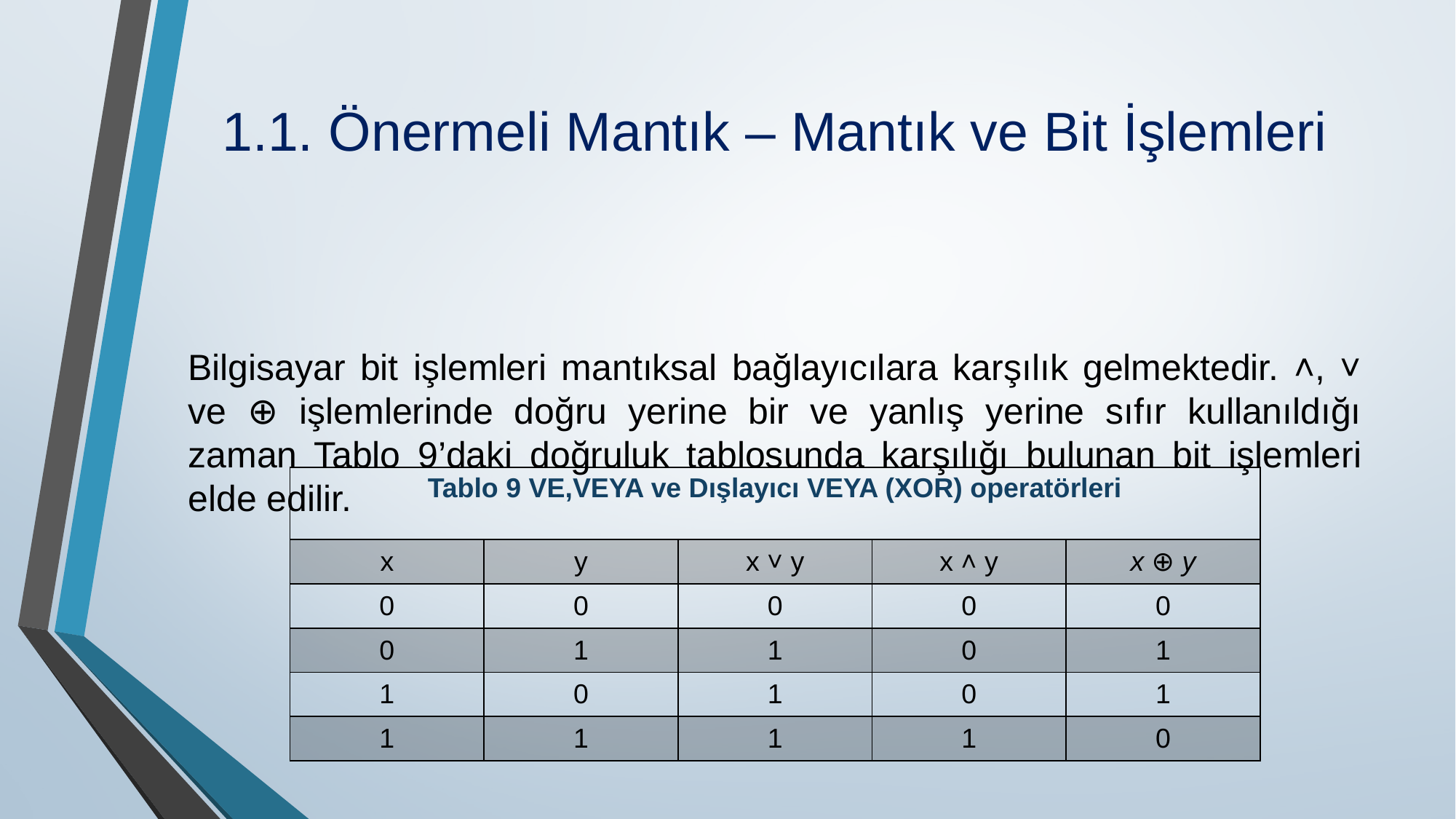

# 1.1. Önermeli Mantık – Mantık ve Bit İşlemleri
Bilgisayar bit işlemleri mantıksal bağlayıcılara karşılık gelmektedir. ˄, ˅ ve ⊕ işlemlerinde doğru yerine bir ve yanlış yerine sıfır kullanıldığı zaman Tablo 9’daki doğruluk tablosunda karşılığı bulunan bit işlemleri elde edilir.

| Tablo 9 VE,VEYA ve Dışlayıcı VEYA (XOR) operatörleri |  |  |  |  |
| --- | --- | --- | --- | --- |
| x | y | x ˅ y | x ˄ y | x ⊕ y |
| 0 | 0 | 0 | 0 | 0 |
| 0 | 1 | 1 | 0 | 1 |
| 1 | 0 | 1 | 0 | 1 |
| 1 | 1 | 1 | 1 | 0 |